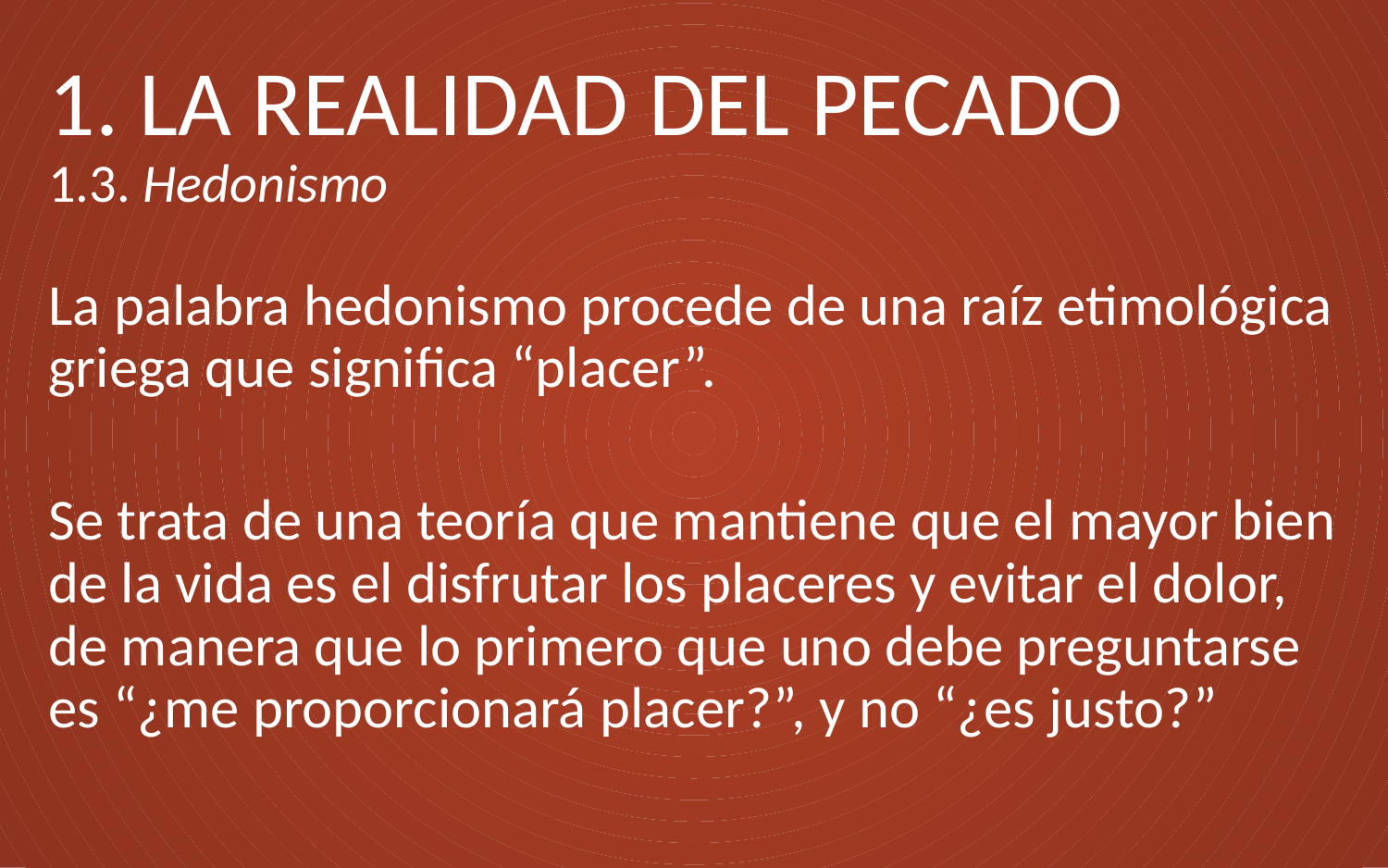

# 1. LA REALIDAD DEL PECADO 1.3. Hedonismo
La palabra hedonismo procede de una raíz etimológica griega que significa “placer”.

Se trata de una teoría que mantiene que el mayor bien de la vida es el disfrutar los placeres y evitar el dolor, de manera que lo primero que uno debe preguntarse es “¿me proporcionará placer?”, y no “¿es justo?”